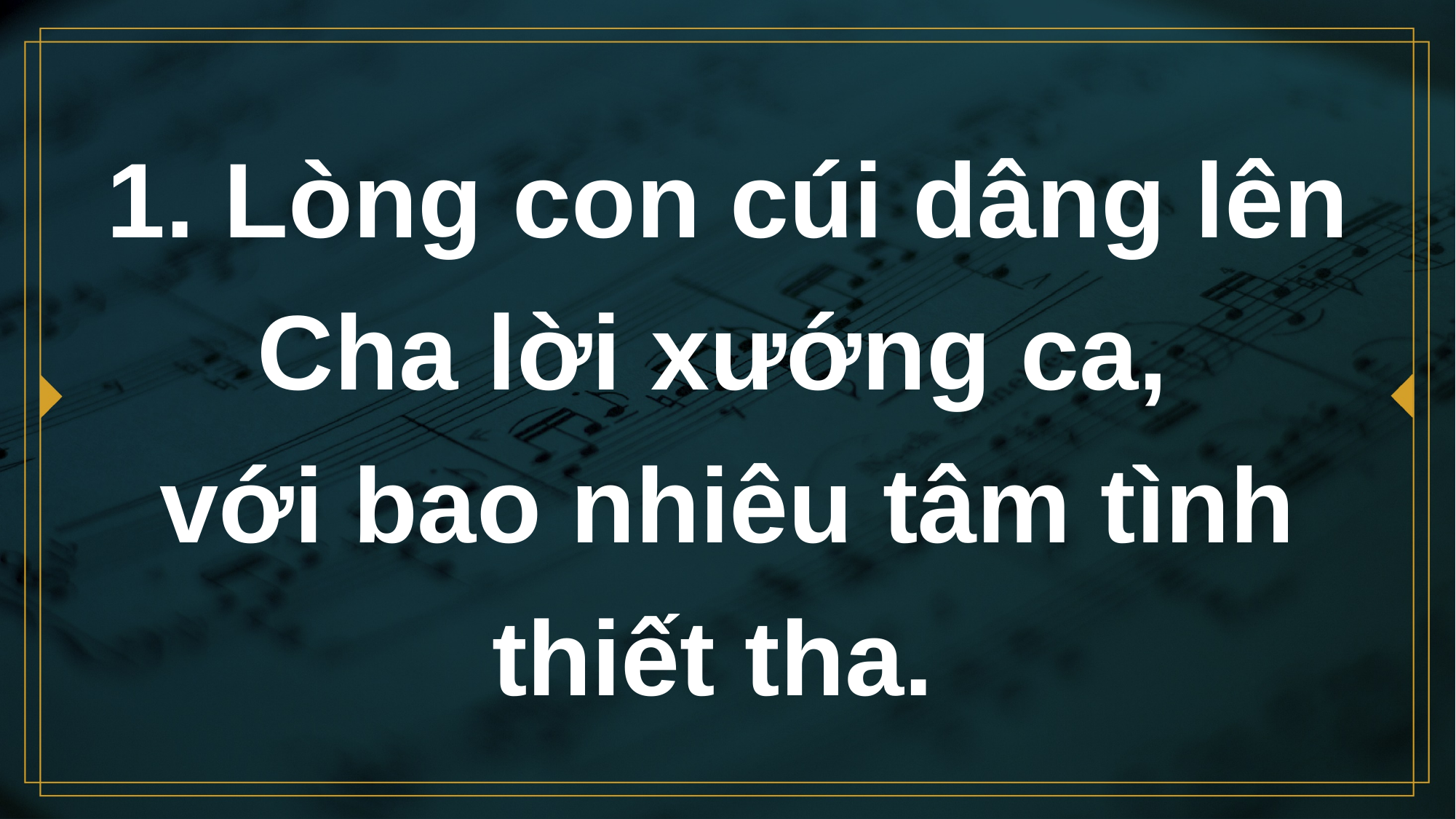

# 1. Lòng con cúi dâng lên Cha lời xướng ca, với bao nhiêu tâm tình thiết tha.